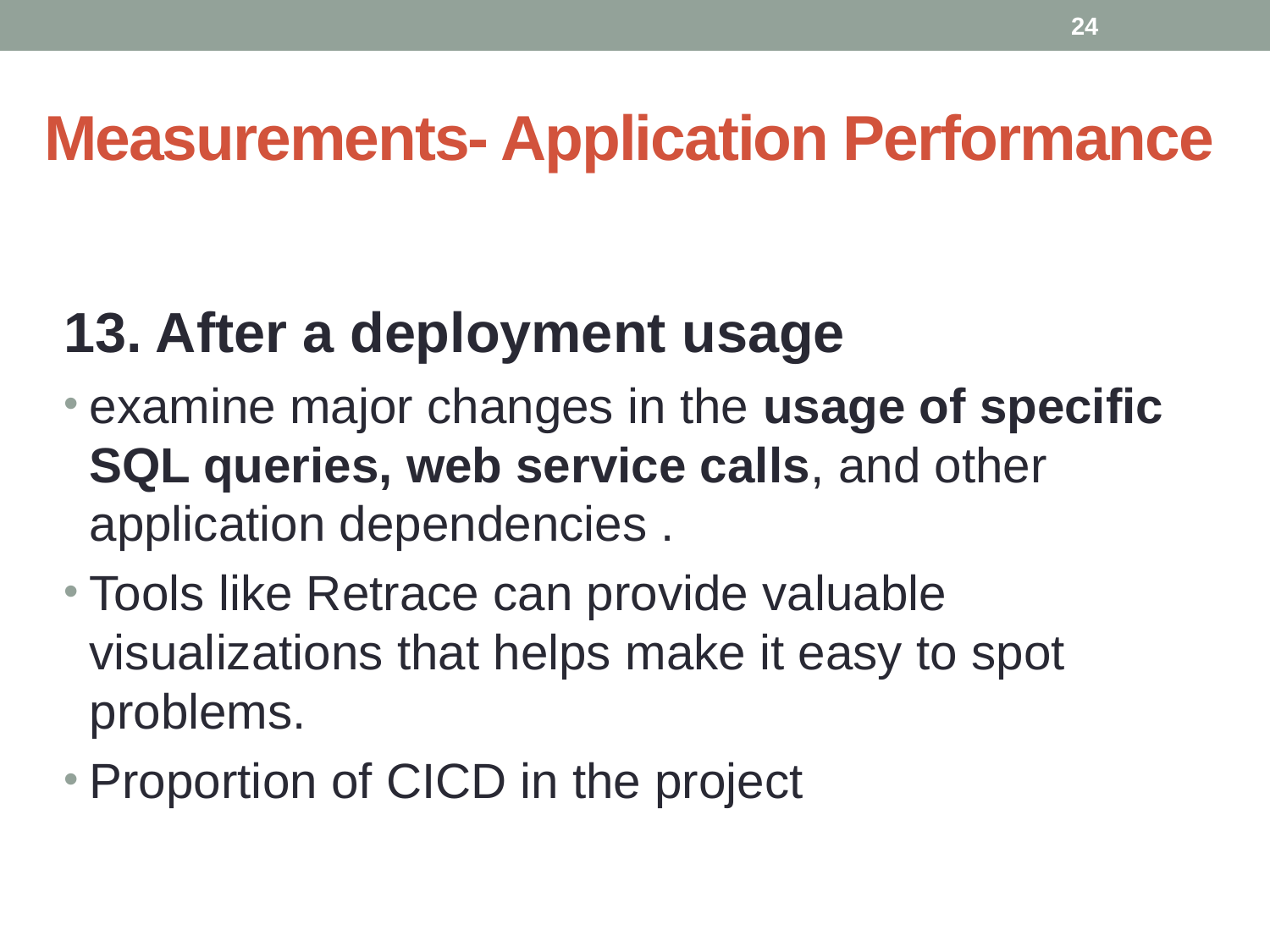

24
# Measurements- Application Performance
13. After a deployment usage
examine major changes in the usage of specific SQL queries, web service calls, and other application dependencies .
Tools like Retrace can provide valuable visualizations that helps make it easy to spot problems.
Proportion of CICD in the project